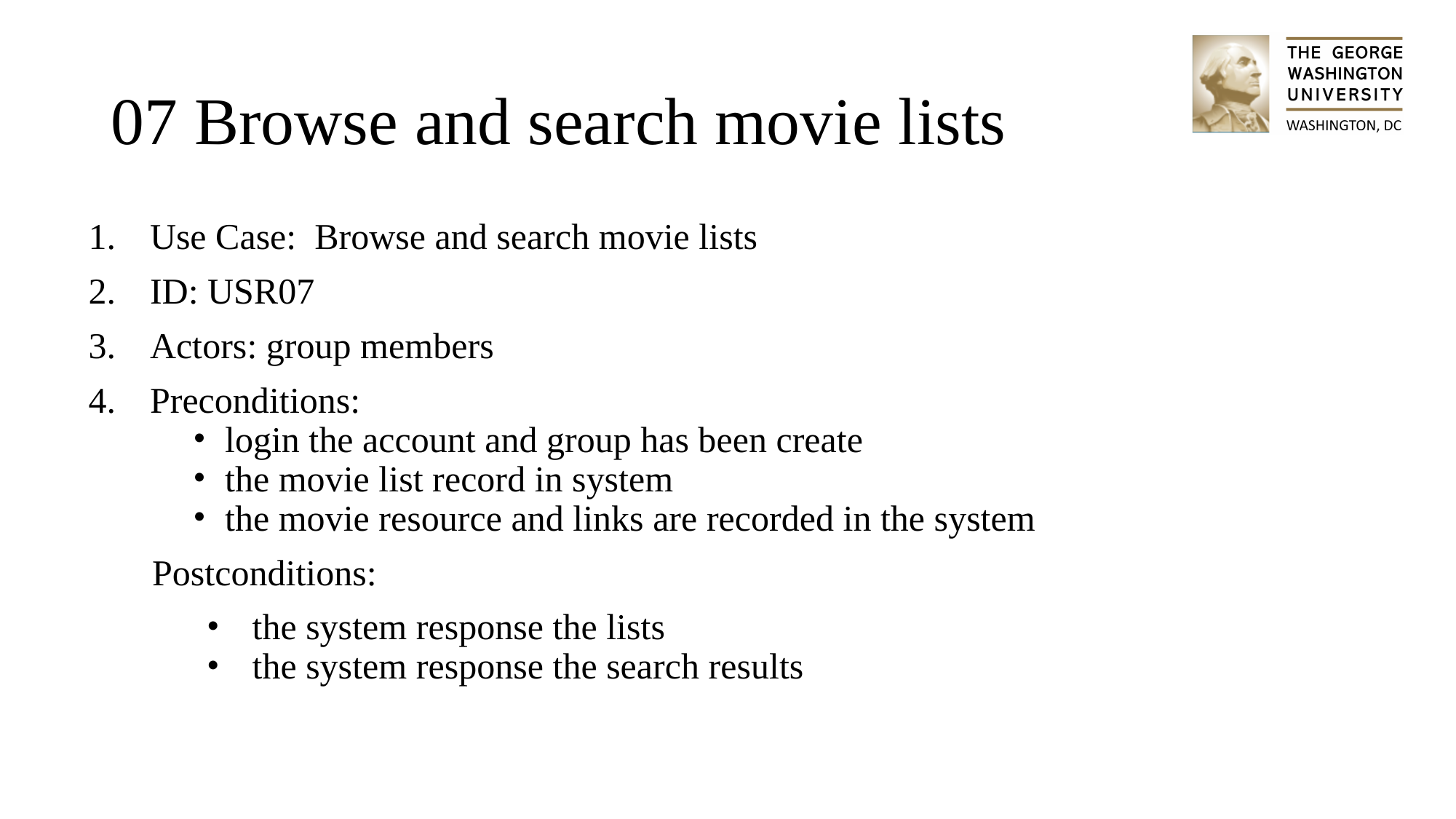

# 07 Browse and search movie lists
Use Case:  Browse and search movie lists
ID: USR07
Actors: group members
Preconditions:
login the account and group has been create
the movie list record in system
the movie resource and links are recorded in the system
       Postconditions:
the system response the lists
the system response the search results